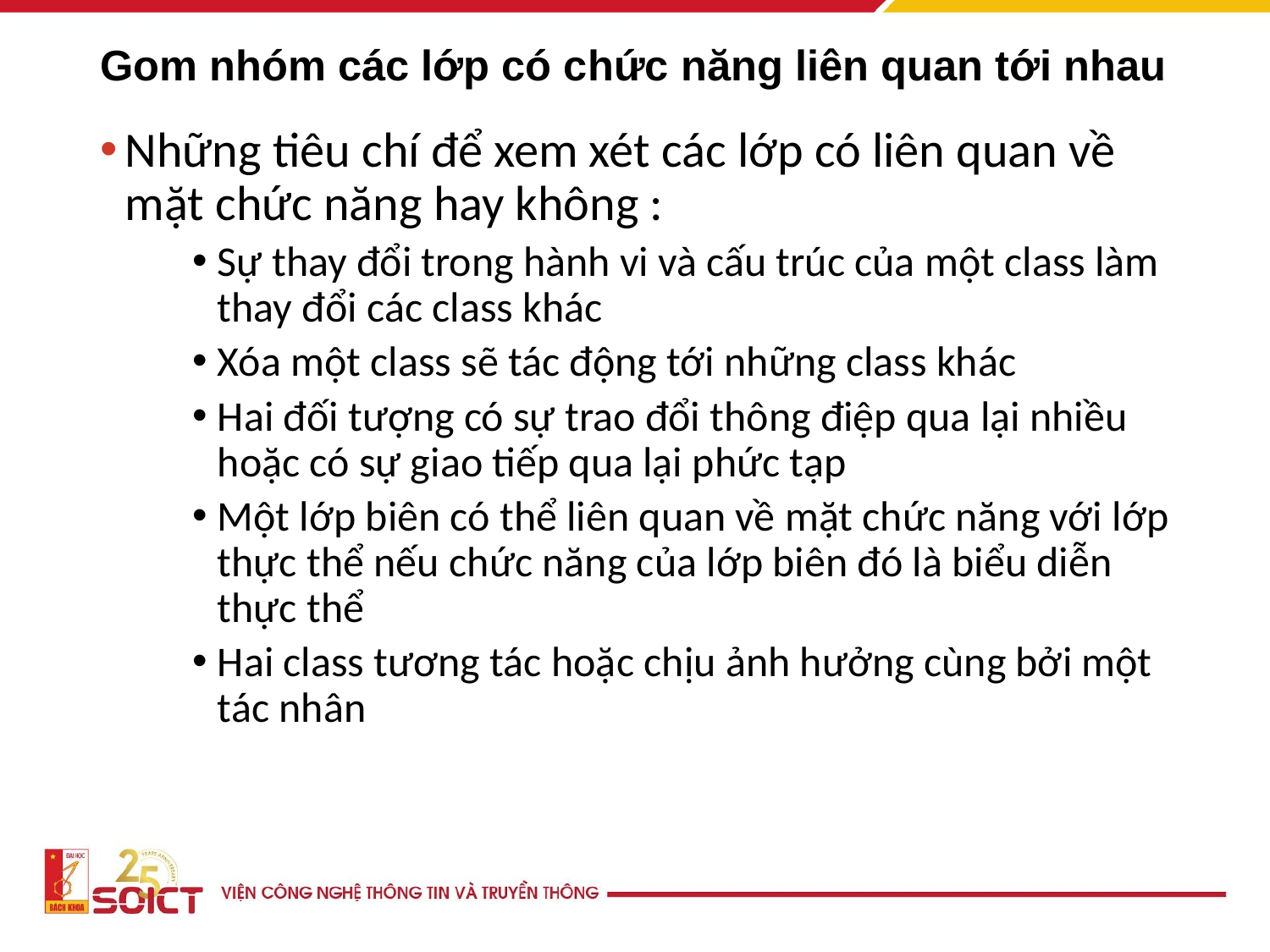

# Gom nhóm các lớp có chức năng liên quan tới nhau
Những tiêu chí để xem xét các lớp có liên quan về mặt chức năng hay không :
Sự thay đổi trong hành vi và cấu trúc của một class làm thay đổi các class khác
Xóa một class sẽ tác động tới những class khác
Hai đối tượng có sự trao đổi thông điệp qua lại nhiều hoặc có sự giao tiếp qua lại phức tạp
Một lớp biên có thể liên quan về mặt chức năng với lớp thực thể nếu chức năng của lớp biên đó là biểu diễn thực thể
Hai class tương tác hoặc chịu ảnh hưởng cùng bởi một tác nhân